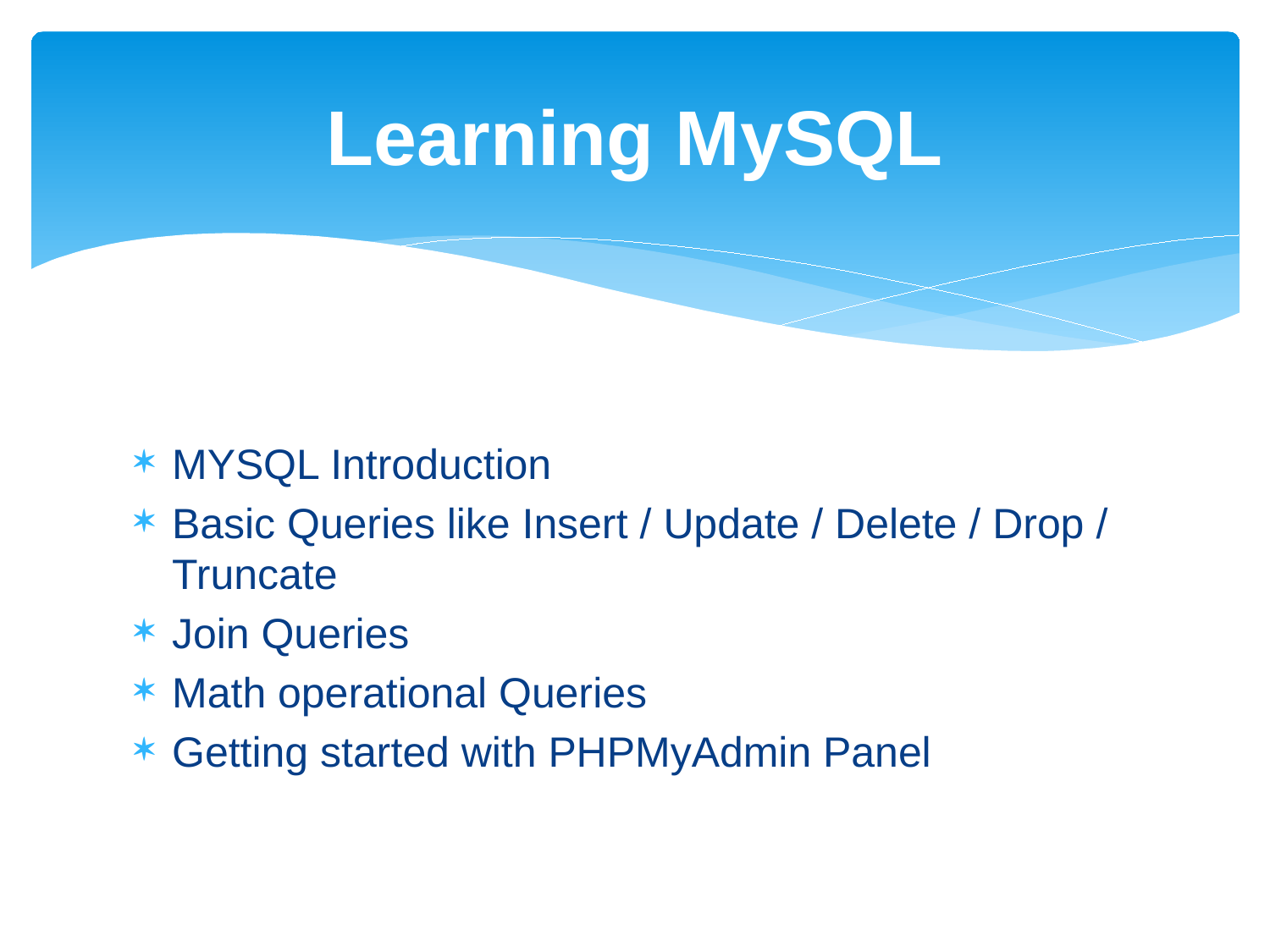

# Learning MySQL

MYSQL Introduction
Basic Queries like Insert / Update / Delete / Drop / Truncate
Join Queries
Math operational Queries
Getting started with PHPMyAdmin Panel